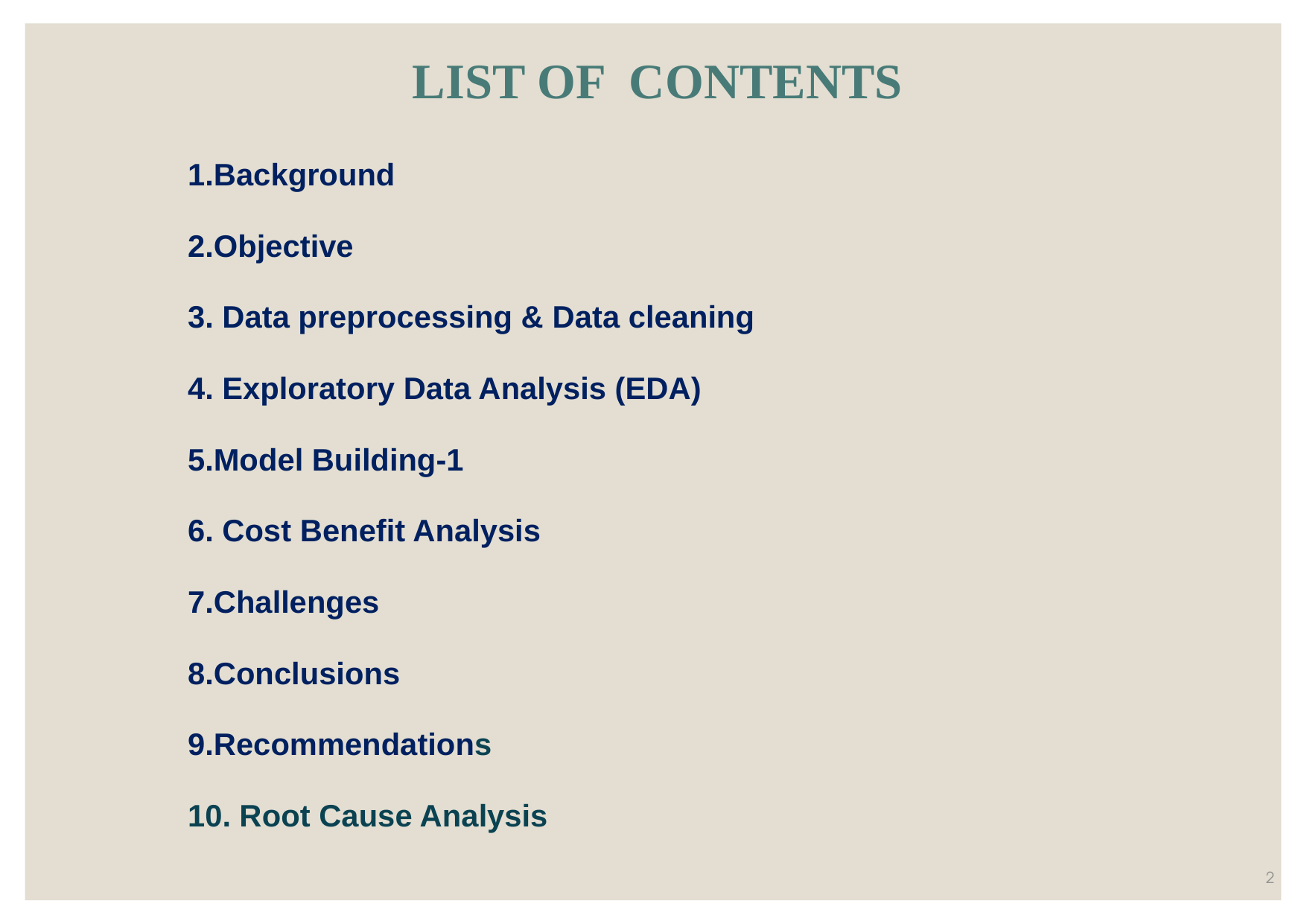

# LIST OF  CONTENTS
1.Background
2.Objective
3. Data preprocessing & Data cleaning
4. Exploratory Data Analysis (EDA)
5.Model Building-1
6. Cost Benefit Analysis
7.Challenges
8.Conclusions
9.Recommendations
10. Root Cause Analysis
2